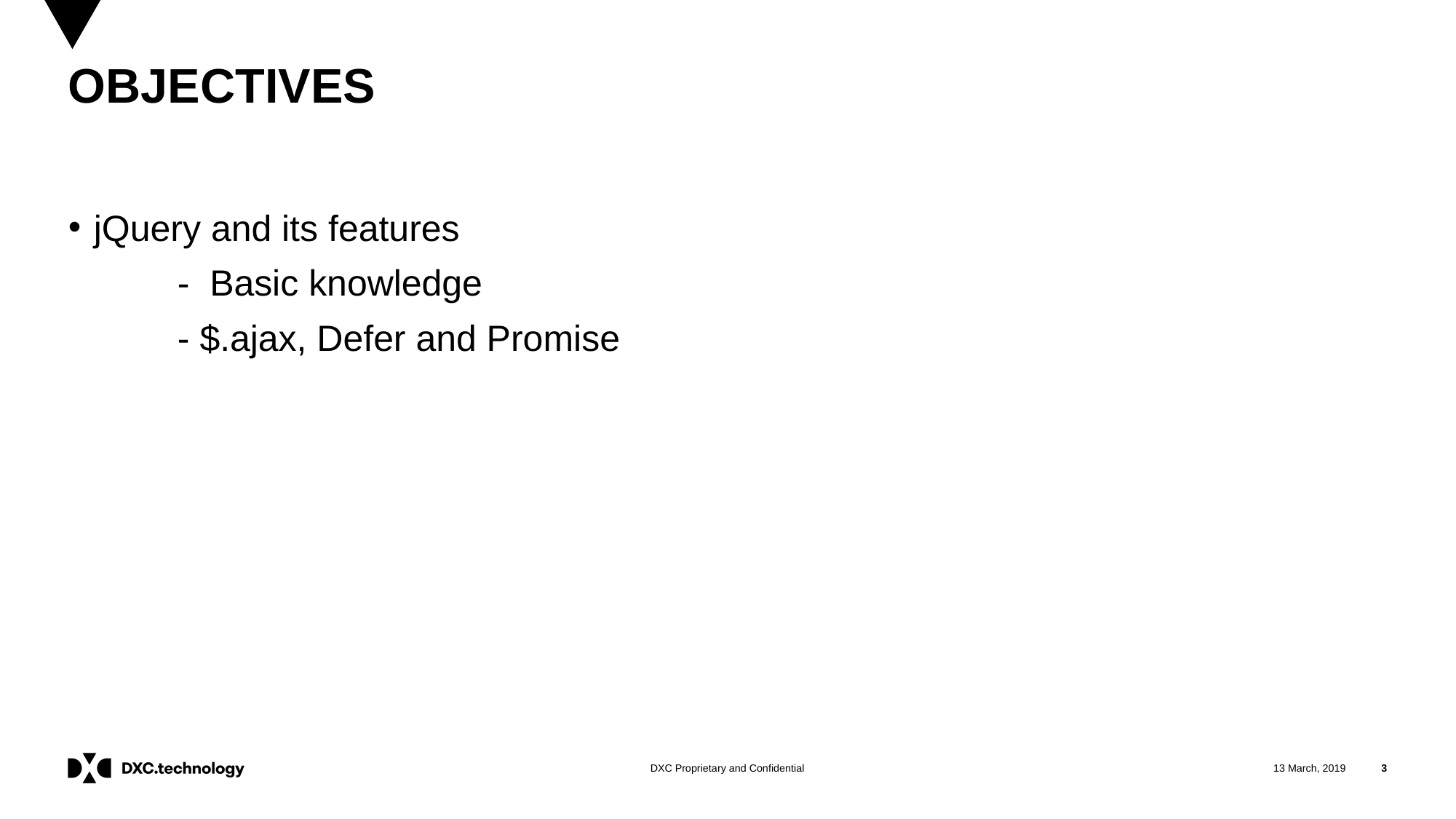

# OBJECTIVES
jQuery and its features
	-  Basic knowledge
	- $.ajax, Defer and Promise